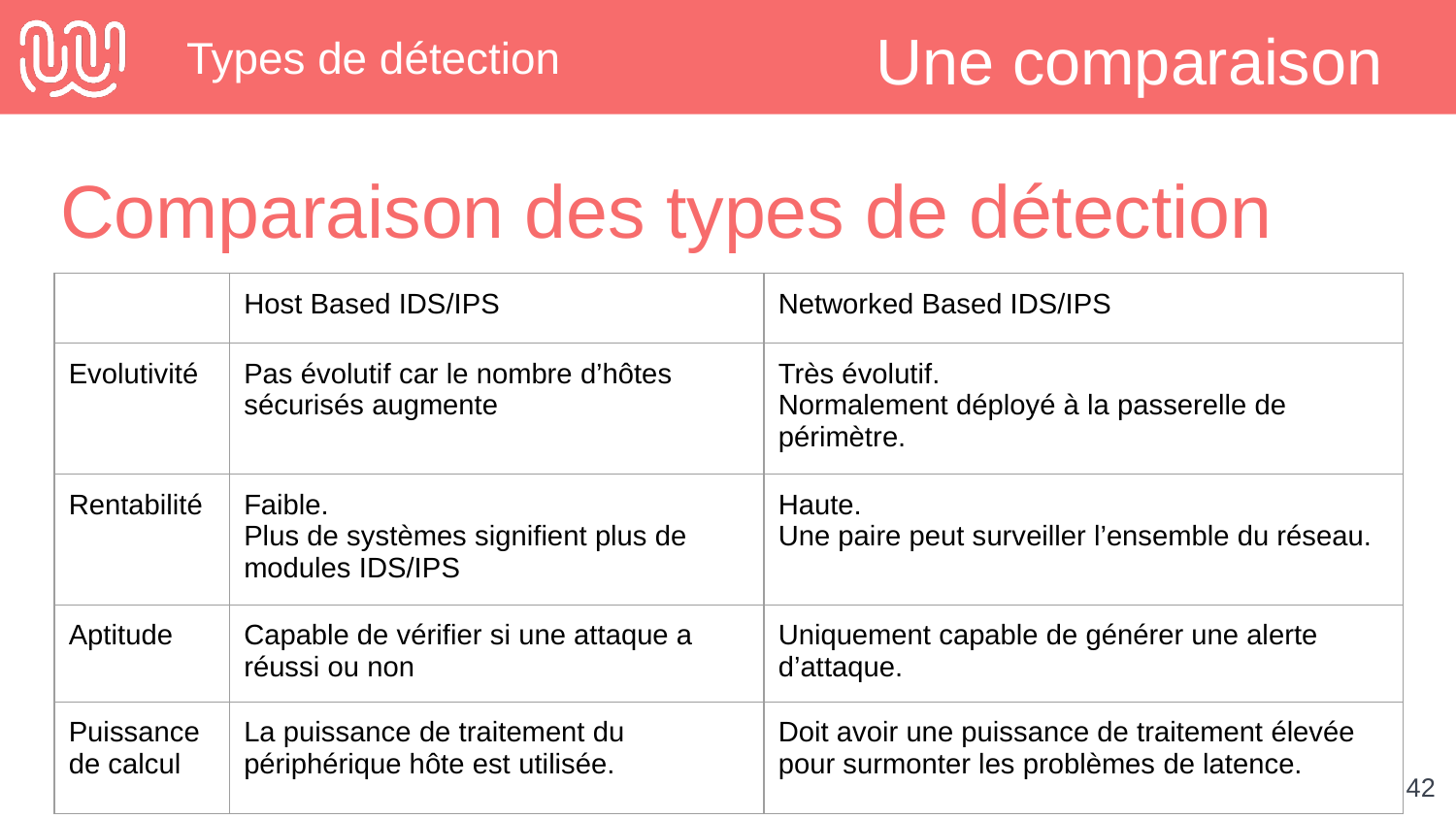

# Types de détection
Une comparaison
Comparaison des types de détection
|  | Host Based IDS/IPS | Networked Based IDS/IPS |
| --- | --- | --- |
| Evolutivité | Pas évolutif car le nombre d’hôtes sécurisés augmente | Très évolutif. Normalement déployé à la passerelle de périmètre. |
| Rentabilité | Faible. Plus de systèmes signifient plus de modules IDS/IPS | Haute. Une paire peut surveiller l’ensemble du réseau. |
| Aptitude | Capable de vérifier si une attaque a réussi ou non | Uniquement capable de générer une alerte d’attaque. |
| Puissance de calcul | La puissance de traitement du périphérique hôte est utilisée. | Doit avoir une puissance de traitement élevée pour surmonter les problèmes de latence. |
42